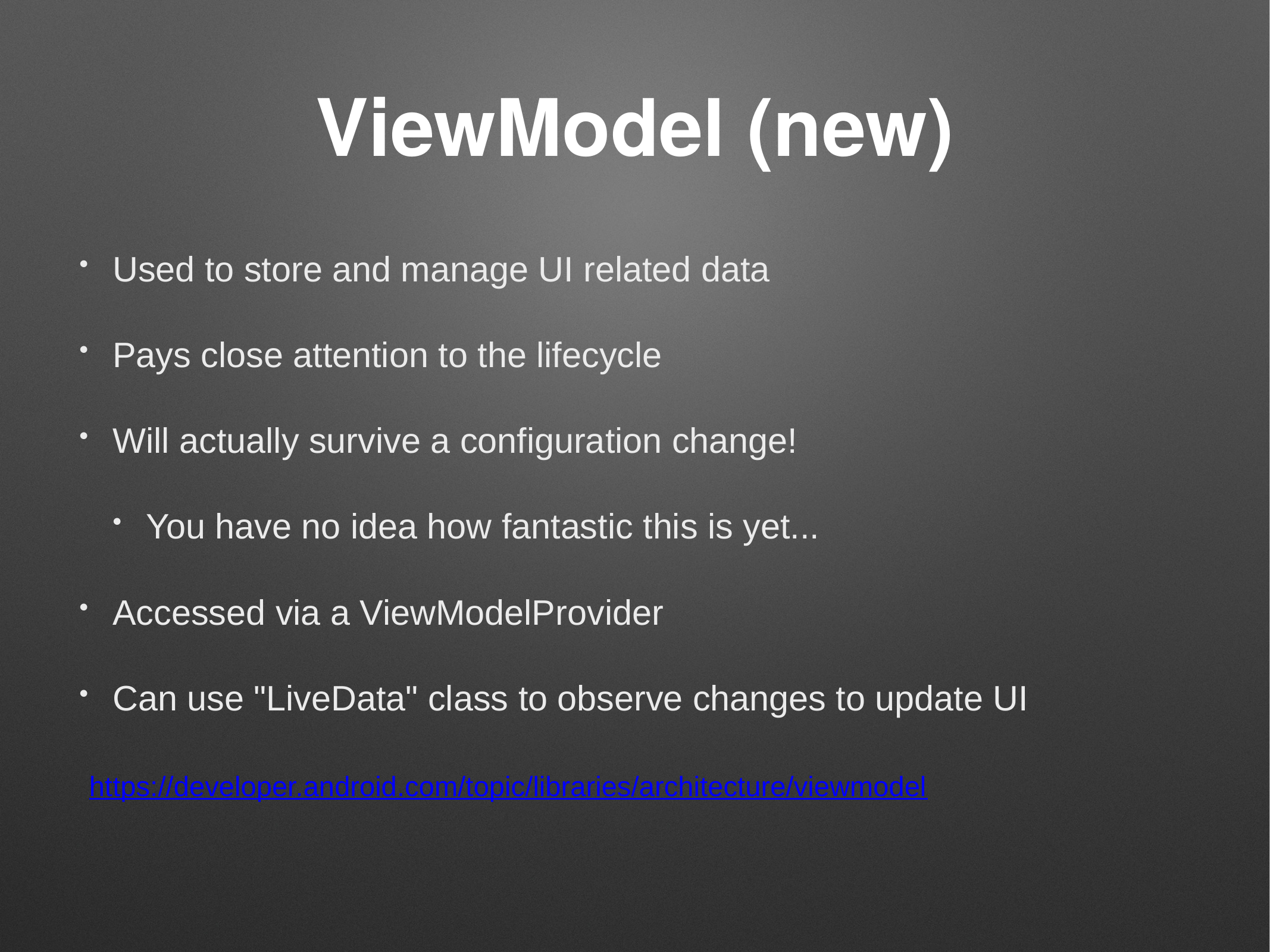

# ViewModel (new)
Used to store and manage UI related data
Pays close attention to the lifecycle
Will actually survive a configuration change!
You have no idea how fantastic this is yet...
Accessed via a ViewModelProvider
Can use "LiveData" class to observe changes to update UI
 https://developer.android.com/topic/libraries/architecture/viewmodel